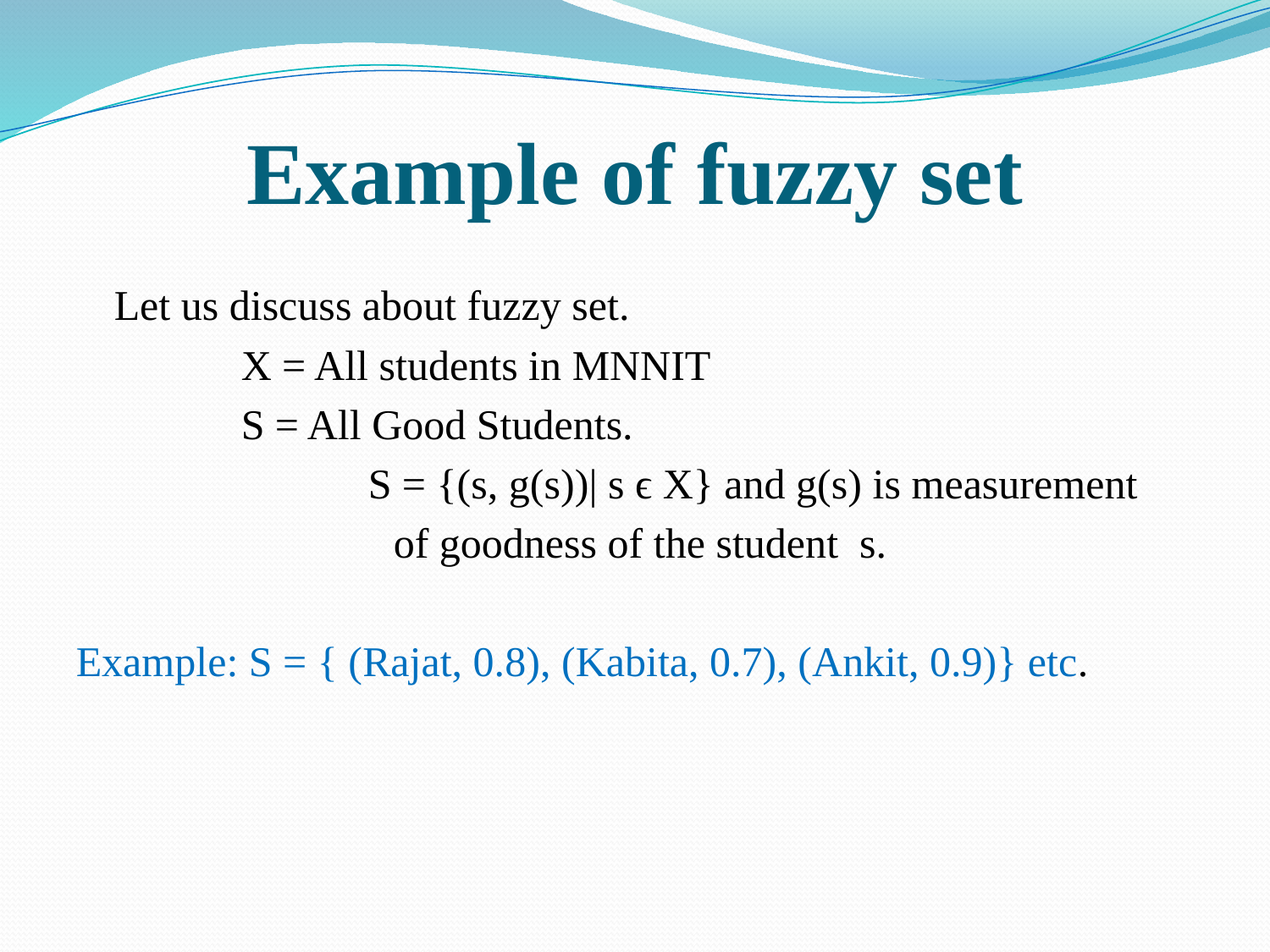

# Example of fuzzy set
	Let us discuss about fuzzy set.
		X = All students in MNNIT
		S = All Good Students.
			S = {(s, g(s))| s ϵ X} and g(s) is measurement
                              of goodness of the student  s.

Example: S = { (Rajat, 0.8), (Kabita, 0.7), (Ankit, 0.9)} etc.